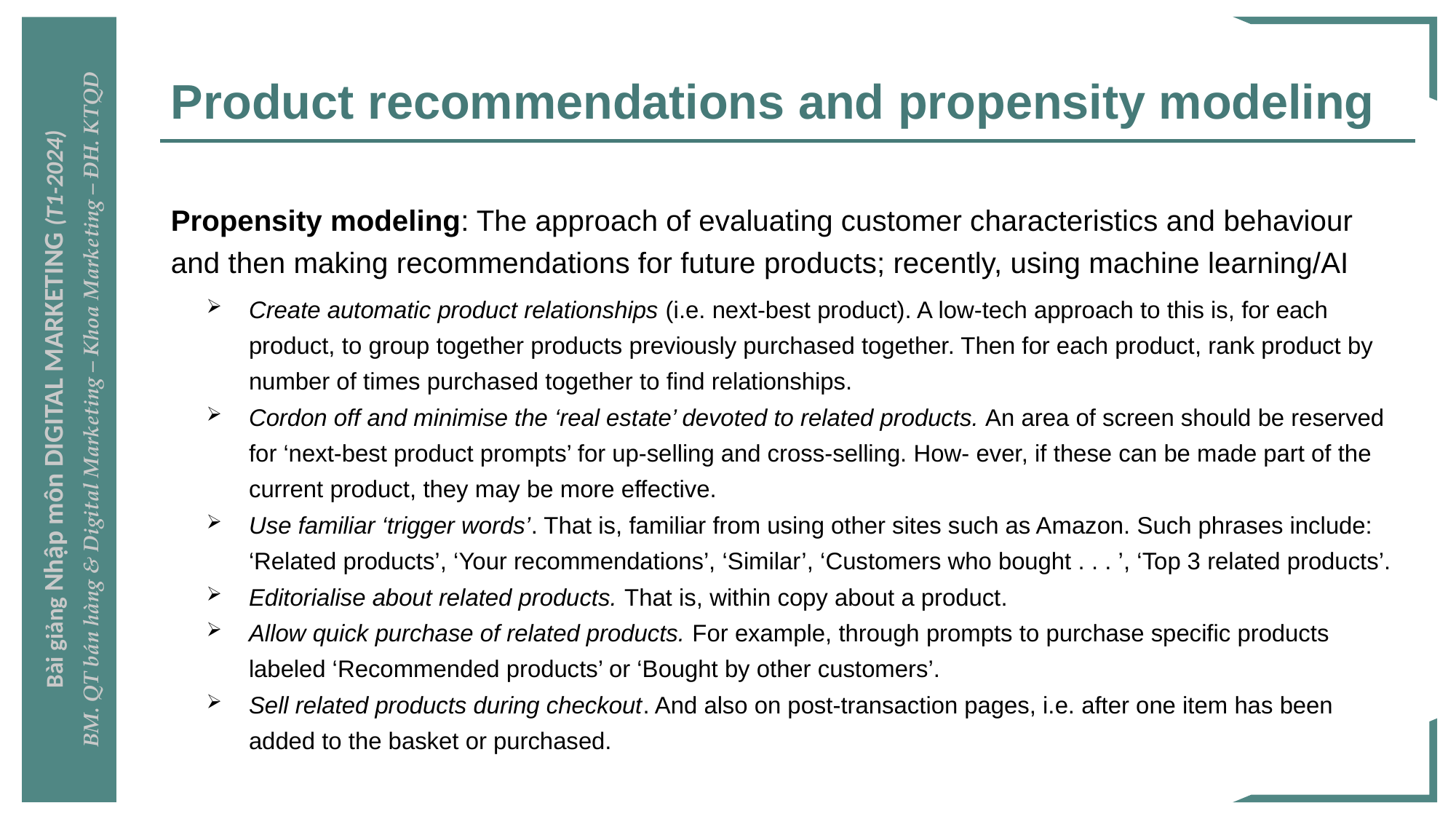

# Product recommendations and propensity modeling
Propensity modeling: The approach of evaluating customer characteristics and behaviour and then making recommendations for future products; recently, using machine learning/AI
Create automatic product relationships (i.e. next-best product). A low-tech approach to this is, for each product, to group together products previously purchased together. Then for each product, rank product by number of times purchased together to find relationships.
Cordon off and minimise the ‘real estate’ devoted to related products. An area of screen should be reserved for ‘next-best product prompts’ for up-selling and cross-selling. How- ever, if these can be made part of the current product, they may be more effective.
Use familiar ‘trigger words’. That is, familiar from using other sites such as Amazon. Such phrases include: ‘Related products’, ‘Your recommendations’, ‘Similar’, ‘Customers who bought . . . ’, ‘Top 3 related products’.
Editorialise about related products. That is, within copy about a product.
Allow quick purchase of related products. For example, through prompts to purchase specific products labeled ‘Recommended products’ or ‘Bought by other customers’.
Sell related products during checkout. And also on post-transaction pages, i.e. after one item has been added to the basket or purchased.